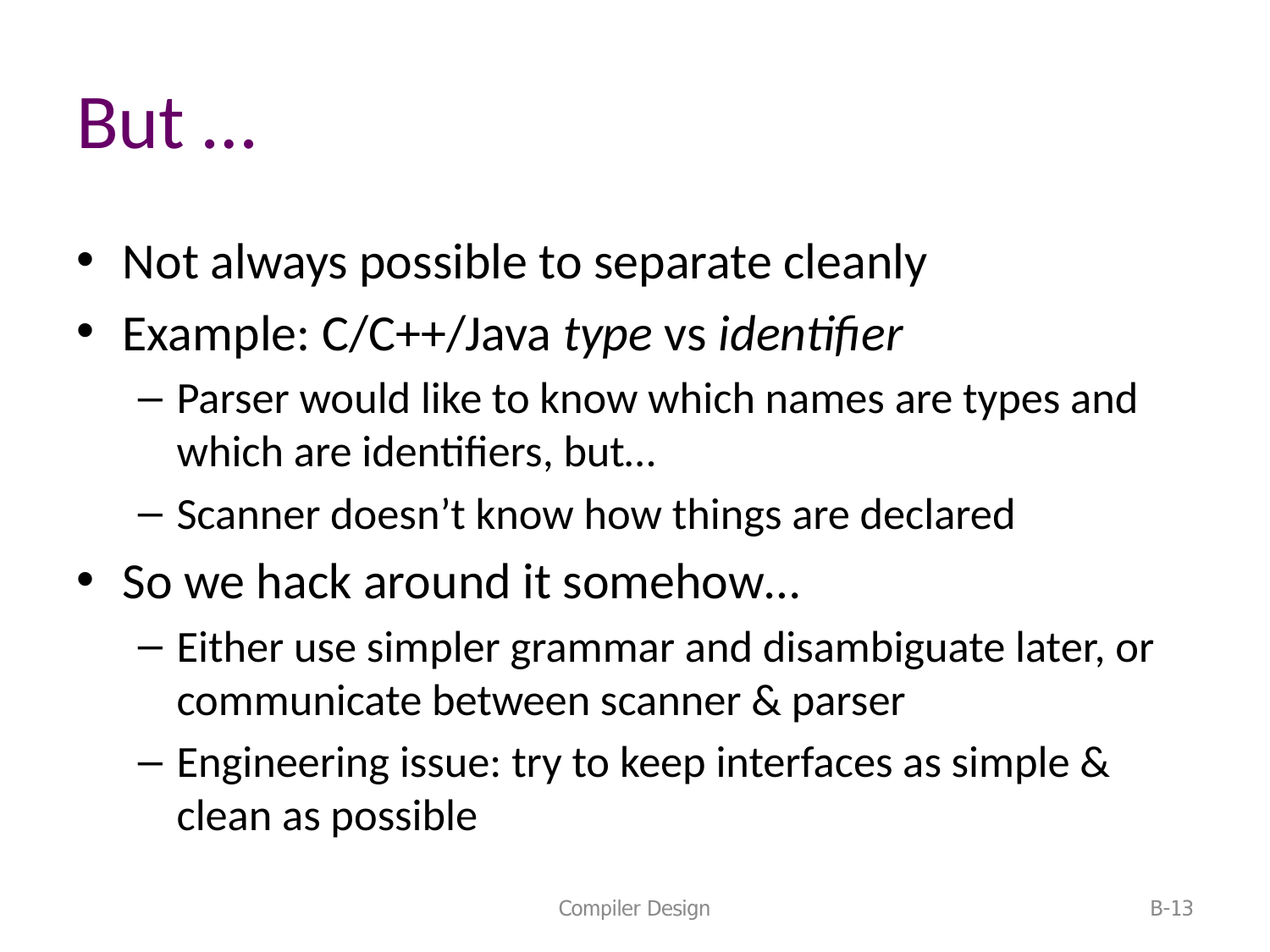

# But …
Not always possible to separate cleanly
Example: C/C++/Java type vs identifier
Parser would like to know which names are types and which are identifiers, but…
Scanner doesn’t know how things are declared
So we hack around it somehow…
Either use simpler grammar and disambiguate later, or communicate between scanner & parser
Engineering issue: try to keep interfaces as simple & clean as possible
Compiler Design
B-13